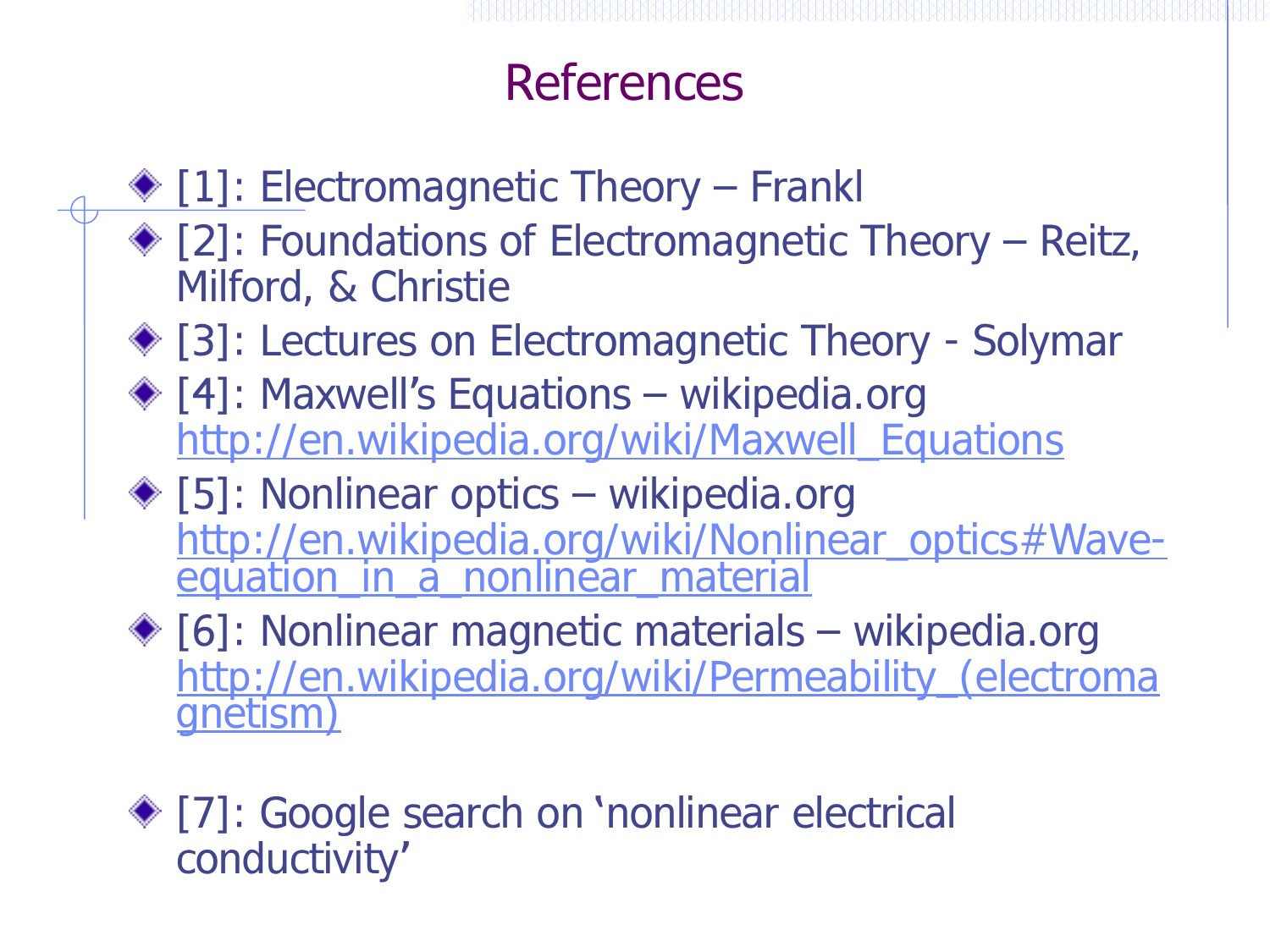

# References
[1]: Electromagnetic Theory – Frankl
[2]: Foundations of Electromagnetic Theory – Reitz, Milford, & Christie
[3]: Lectures on Electromagnetic Theory - Solymar
[4]: Maxwell’s Equations – wikipedia.org  http://en.wikipedia.org/wiki/Maxwell_Equations
[5]: Nonlinear optics – wikipedia.org http://en.wikipedia.org/wiki/Nonlinear_optics#Wave-equation_in_a_nonlinear_material
[6]: Nonlinear magnetic materials – wikipedia.org http://en.wikipedia.org/wiki/Permeability_(electromagnetism)
[7]: Google search on ‘nonlinear electrical conductivity’